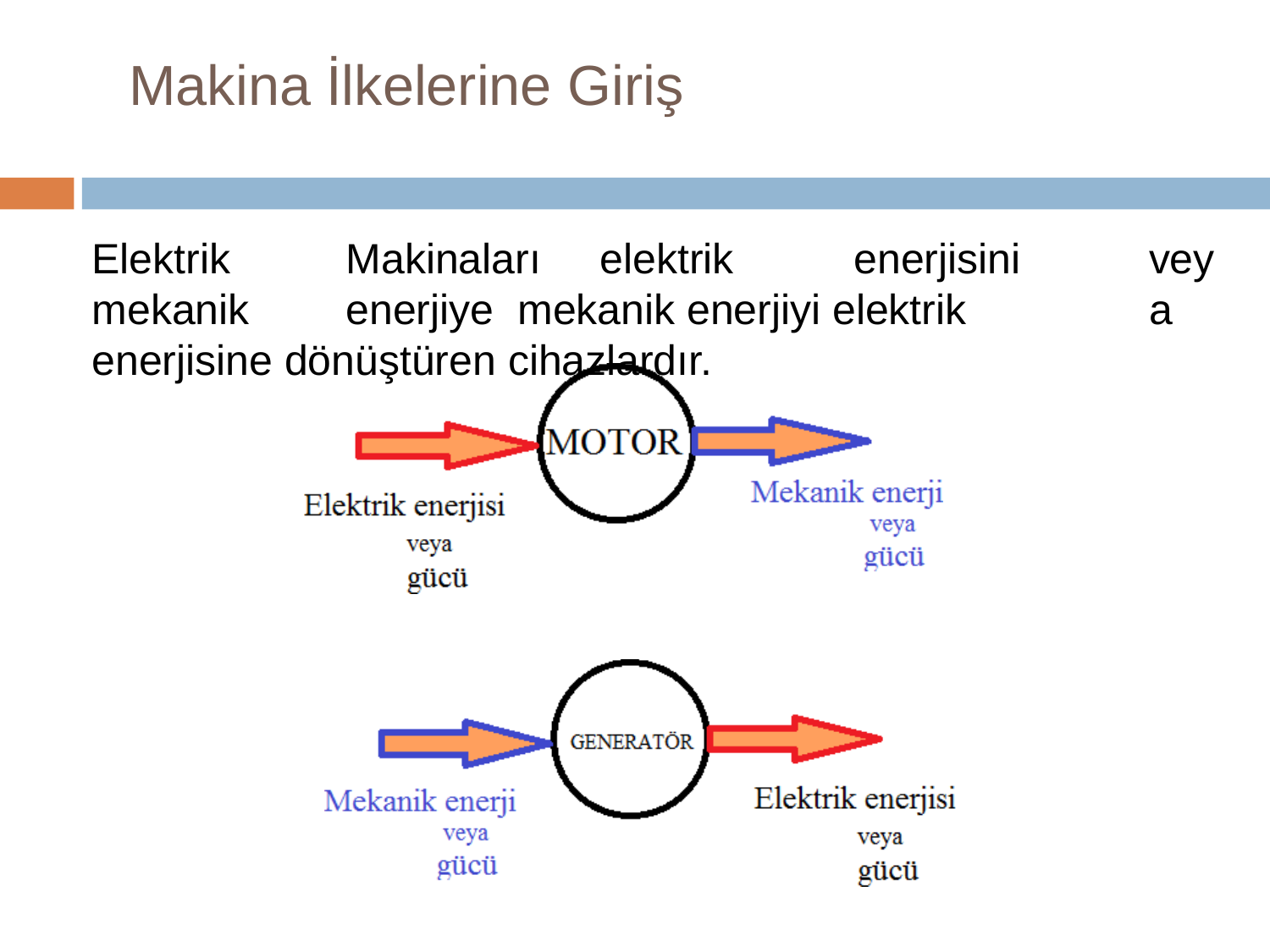

# Makina İlkelerine Giriş
Elektrik	Makinaları	elektrik	enerjisini	mekanik	enerjiye  mekanik enerjiyi elektrik enerjisine dönüştüren cihazlardır.
veya